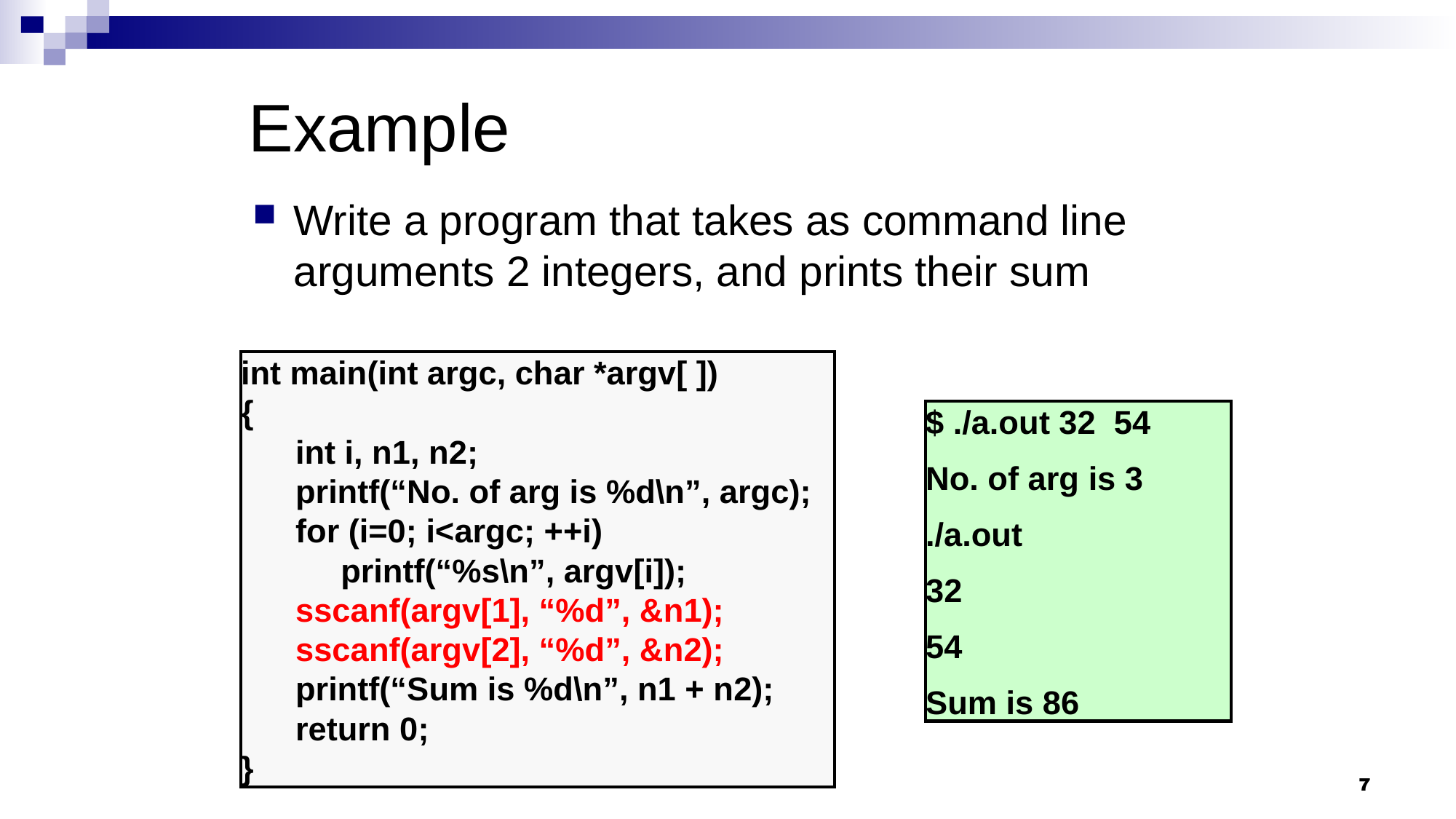

# Example
Write a program that takes as command line arguments 2 integers, and prints their sum
int main(int argc, char *argv[ ])
{
      int i, n1, n2;
      printf(“No. of arg is %d\n”, argc);
      for (i=0; i<argc; ++i)
           printf(“%s\n”, argv[i]);
      sscanf(argv[1], “%d”, &n1);
      sscanf(argv[2], “%d”, &n2);
      printf(“Sum is %d\n”, n1 + n2);
      return 0;
}
$ ./a.out 32  54
No. of arg is 3
./a.out
32
54
Sum is 86
7